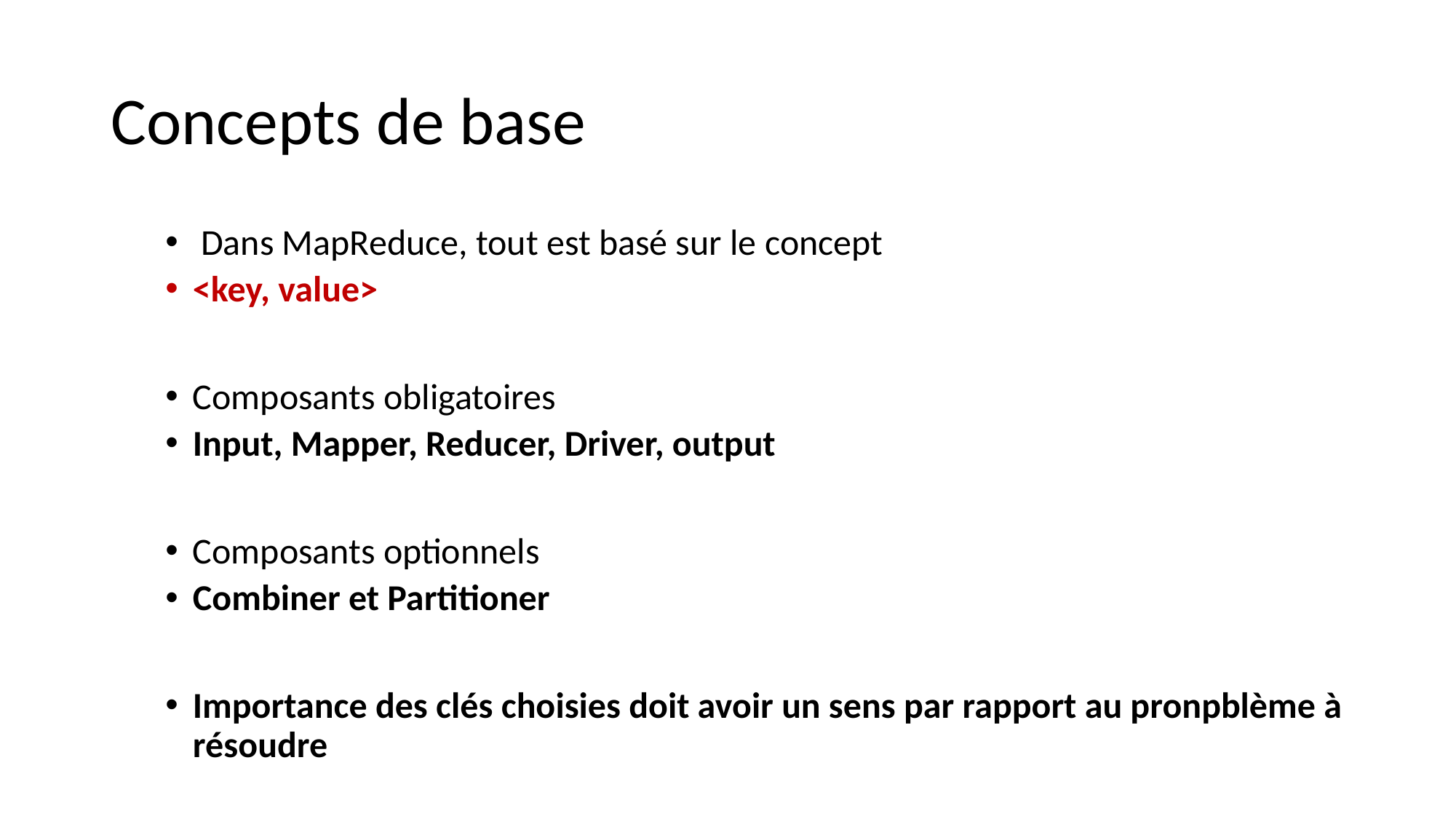

# Concepts de base
 Dans MapReduce, tout est basé sur le concept
<key, value>

Composants obligatoires
Input, Mapper, Reducer, Driver, output

Composants optionnels
Combiner et Partitioner

Importance des clés choisies doit avoir un sens par rapport au pronpblème à résoudre